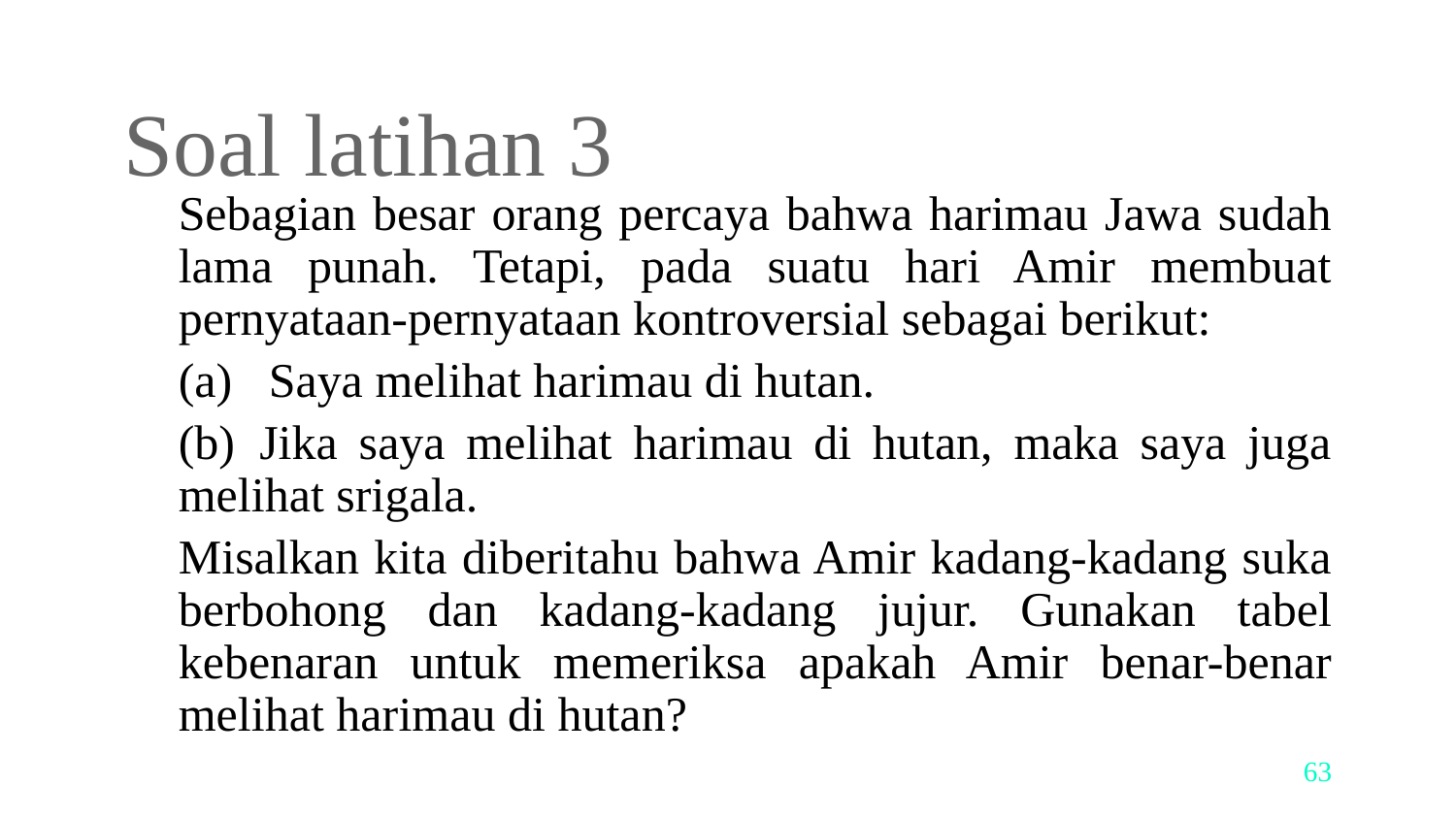

# Soal latihan 3
	Sebagian besar orang percaya bahwa harimau Jawa sudah lama punah. Tetapi, pada suatu hari Amir membuat pernyataan-pernyataan kontroversial sebagai berikut:
	(a)   Saya melihat harimau di hutan.
	(b)  Jika saya melihat harimau di hutan, maka saya juga melihat srigala.
 	Misalkan kita diberitahu bahwa Amir kadang-kadang suka berbohong dan kadang-kadang jujur. Gunakan tabel kebenaran untuk memeriksa apakah Amir benar-benar melihat harimau di hutan?
63